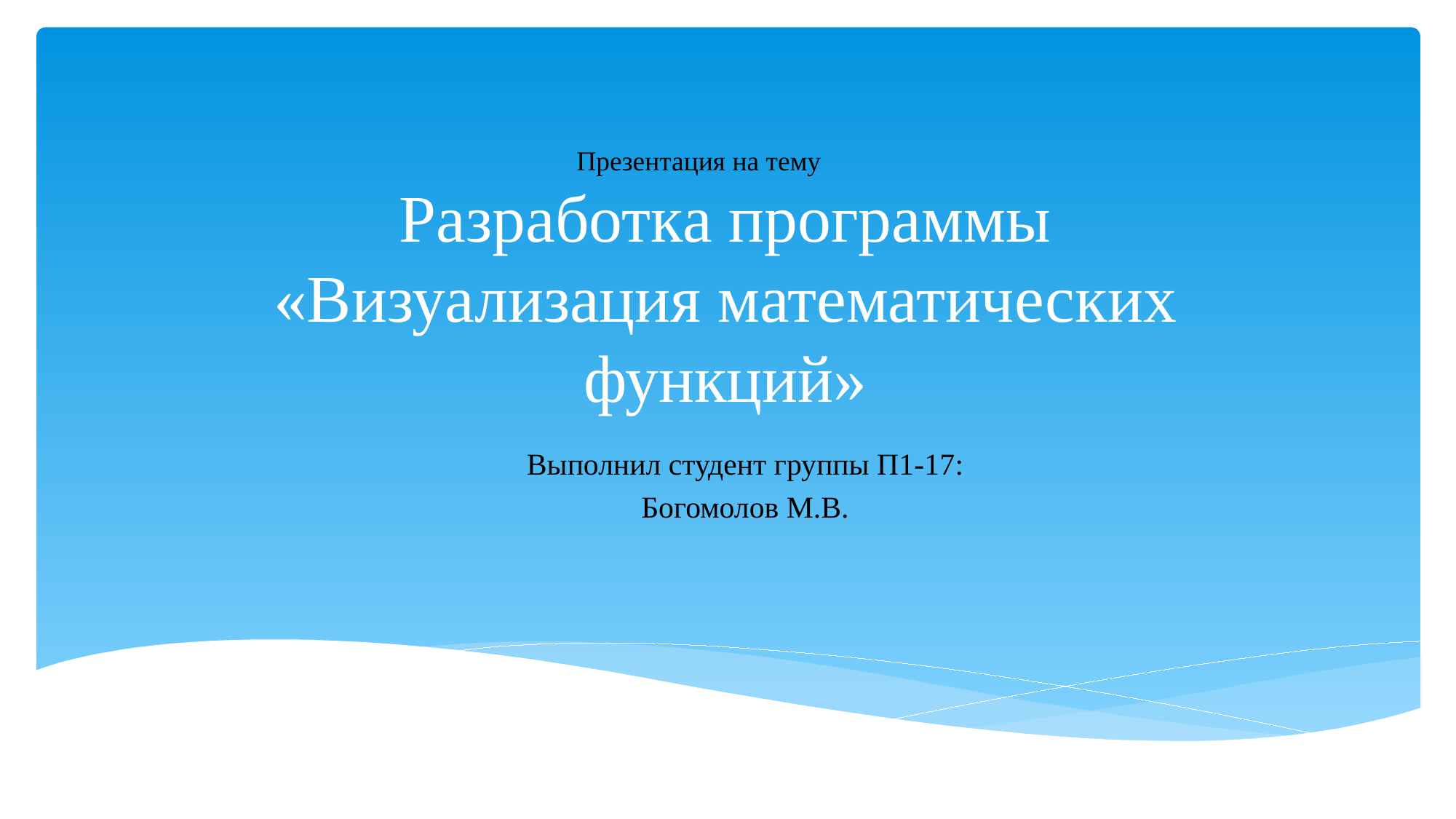

Презентация на тему
# Разработка программы «Визуализация математических функций»
Выполнил студент группы П1-17:
Богомолов М.В.